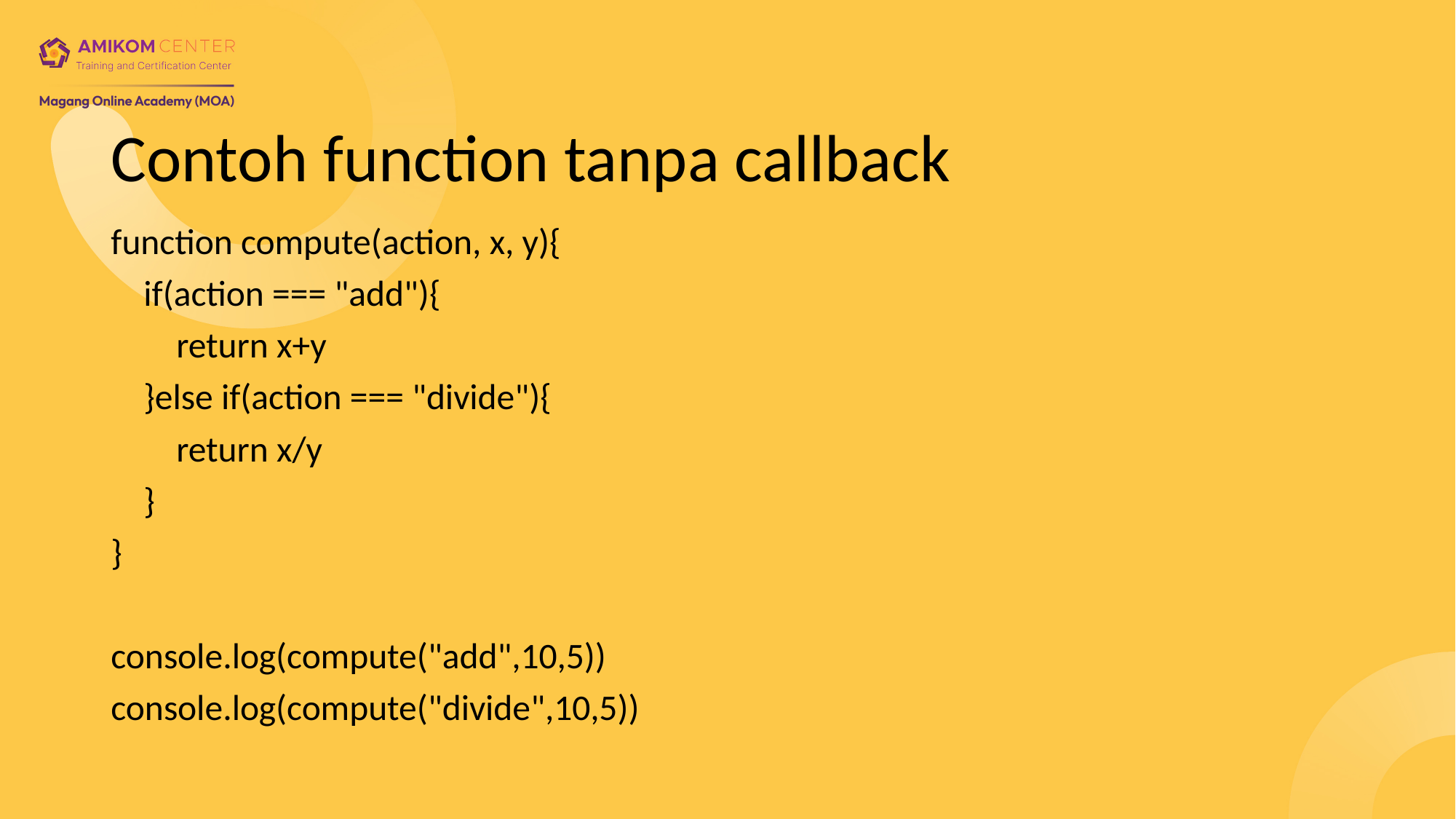

# Contoh function tanpa callback
function compute(action, x, y){
    if(action === "add"){
        return x+y
    }else if(action === "divide"){
        return x/y
    }
}

console.log(compute("add",10,5))
console.log(compute("divide",10,5))